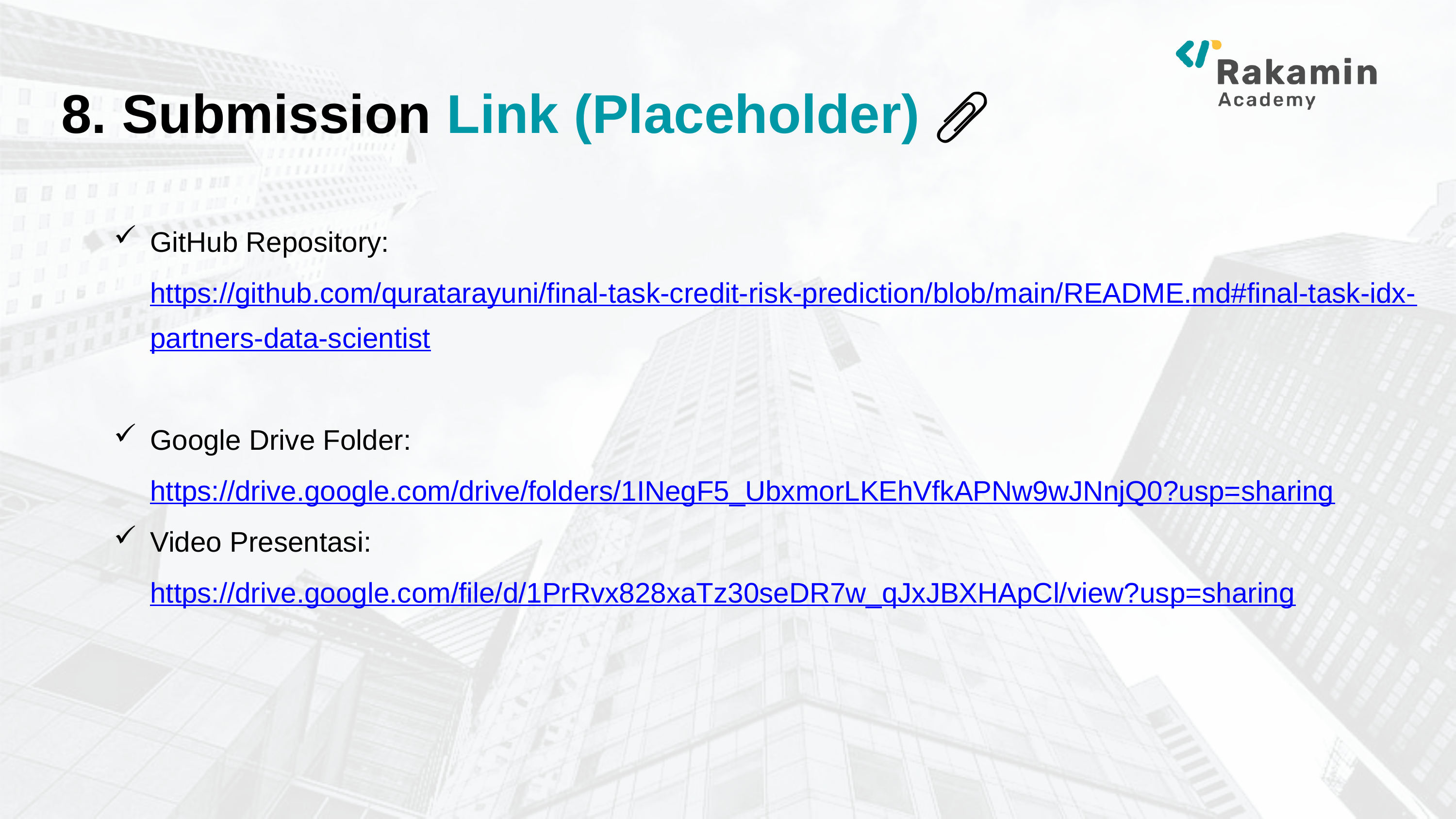

8. Submission Link (Placeholder) 📎
GitHub Repository: https://github.com/quratarayuni/final-task-credit-risk-prediction/blob/main/README.md#final-task-idx-partners-data-scientist
Google Drive Folder: https://drive.google.com/drive/folders/1INegF5_UbxmorLKEhVfkAPNw9wJNnjQ0?usp=sharing
Video Presentasi: https://drive.google.com/file/d/1PrRvx828xaTz30seDR7w_qJxJBXHApCl/view?usp=sharing